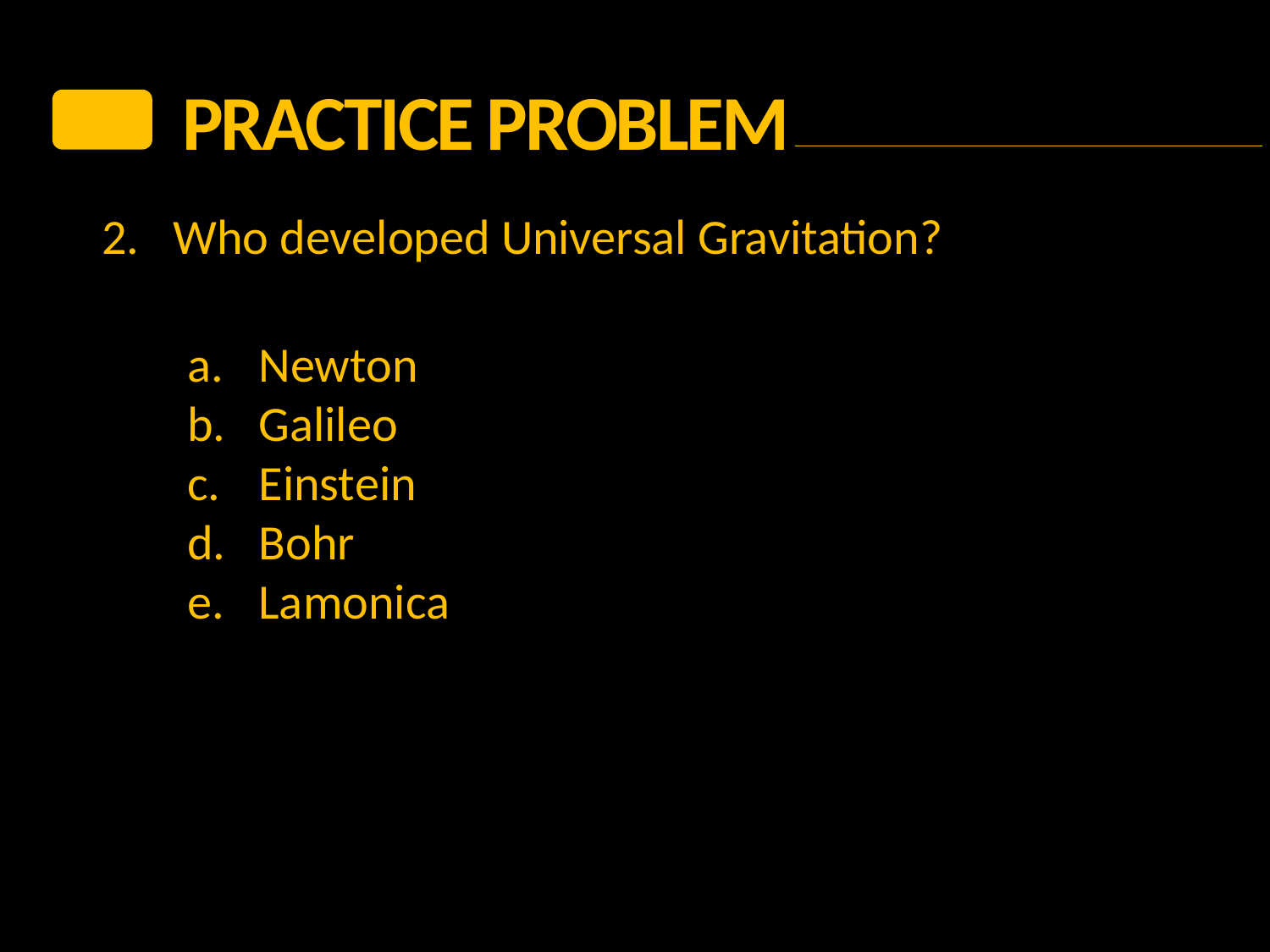

PRACTICE Problem

2.	Who developed Universal Gravitation?
Newton
Galileo
Einstein
Bohr
Lamonica